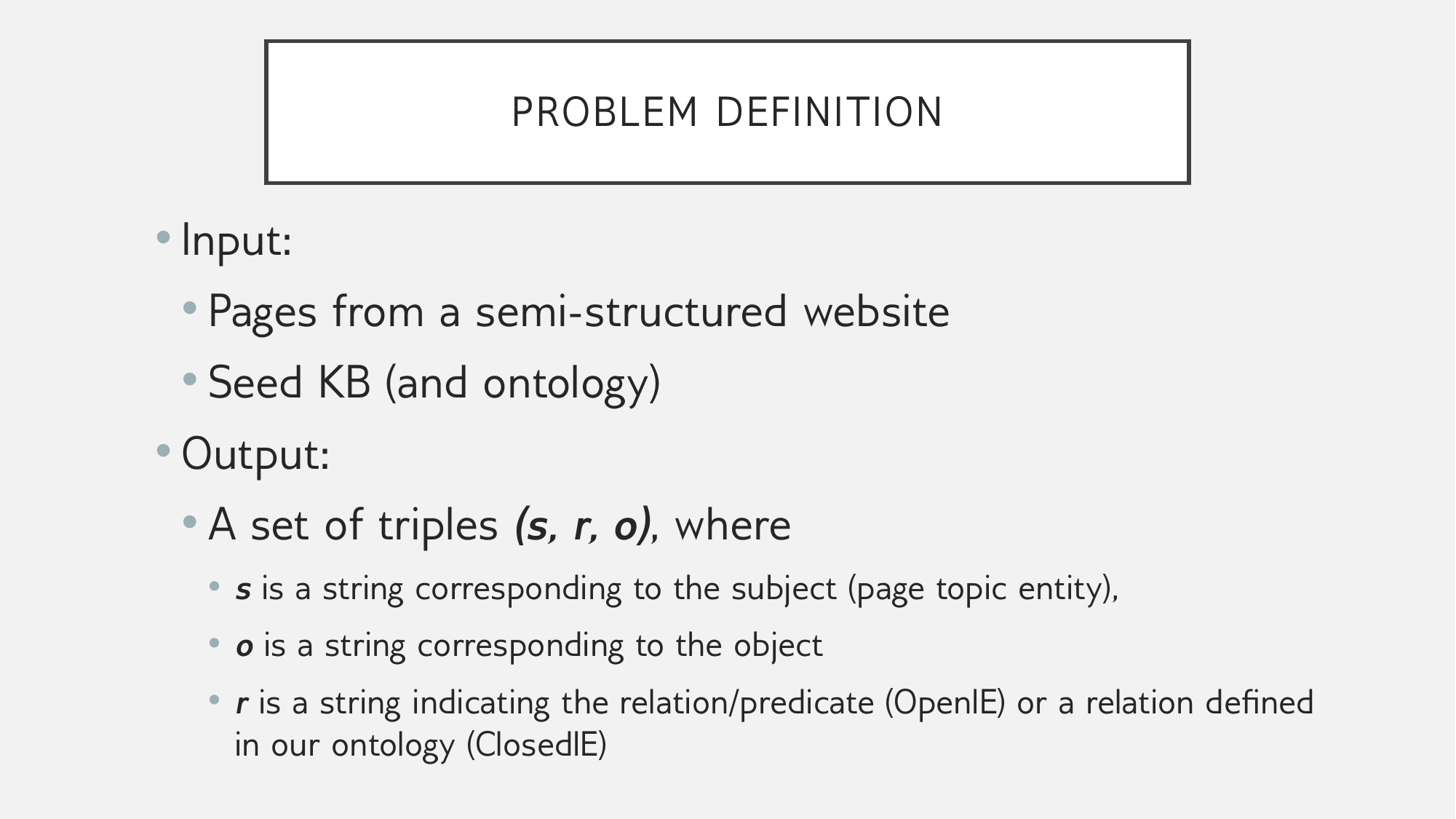

# Problem Definition
Input:
Pages from a semi-structured website
Seed KB (and ontology)
Output:
A set of triples (s, r, o), where
s is a string corresponding to the subject (page topic entity),
o is a string corresponding to the object
r is a string indicating the relation/predicate (OpenIE) or a relation defined in our ontology (ClosedIE)